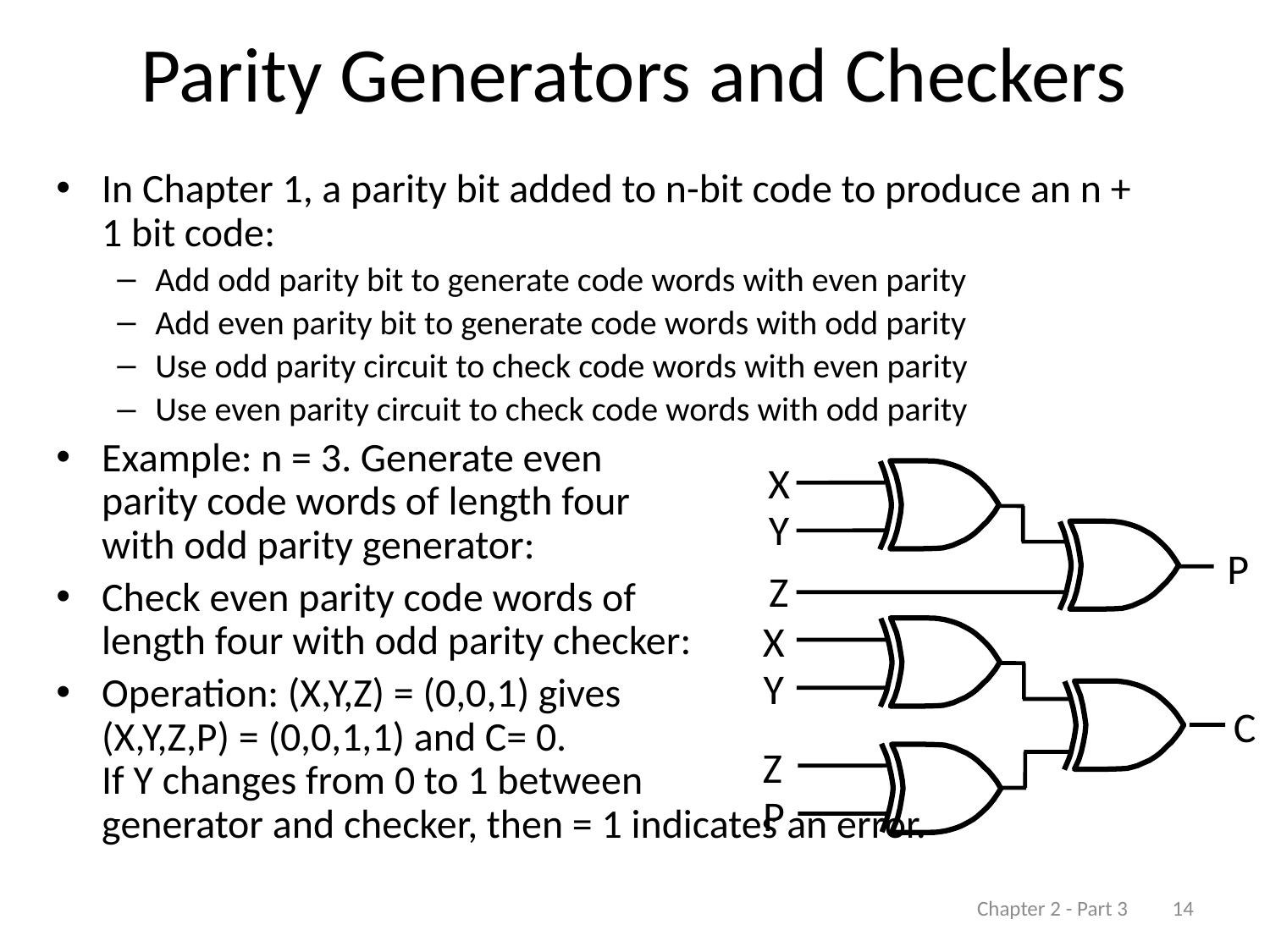

# Parity Generators and Checkers
In Chapter 1, a parity bit added to n-bit code to produce an n + 1 bit code:
Add odd parity bit to generate code words with even parity
Add even parity bit to generate code words with odd parity
Use odd parity circuit to check code words with even parity
Use even parity circuit to check code words with odd parity
Example: n = 3. Generate even
parity code words of length four
with odd parity generator:
Check even parity code words of
length four with odd parity checker:
Operation: (X,Y,Z) = (0,0,1) gives
(X,Y,Z,P) = (0,0,1,1) and C= 0.
If Y changes from 0 to 1 between
generator and checker, then = 1 indicates an error.
X

Y

P
Z

X

Y

C

Z

P

Chapter 2 - Part 3         14